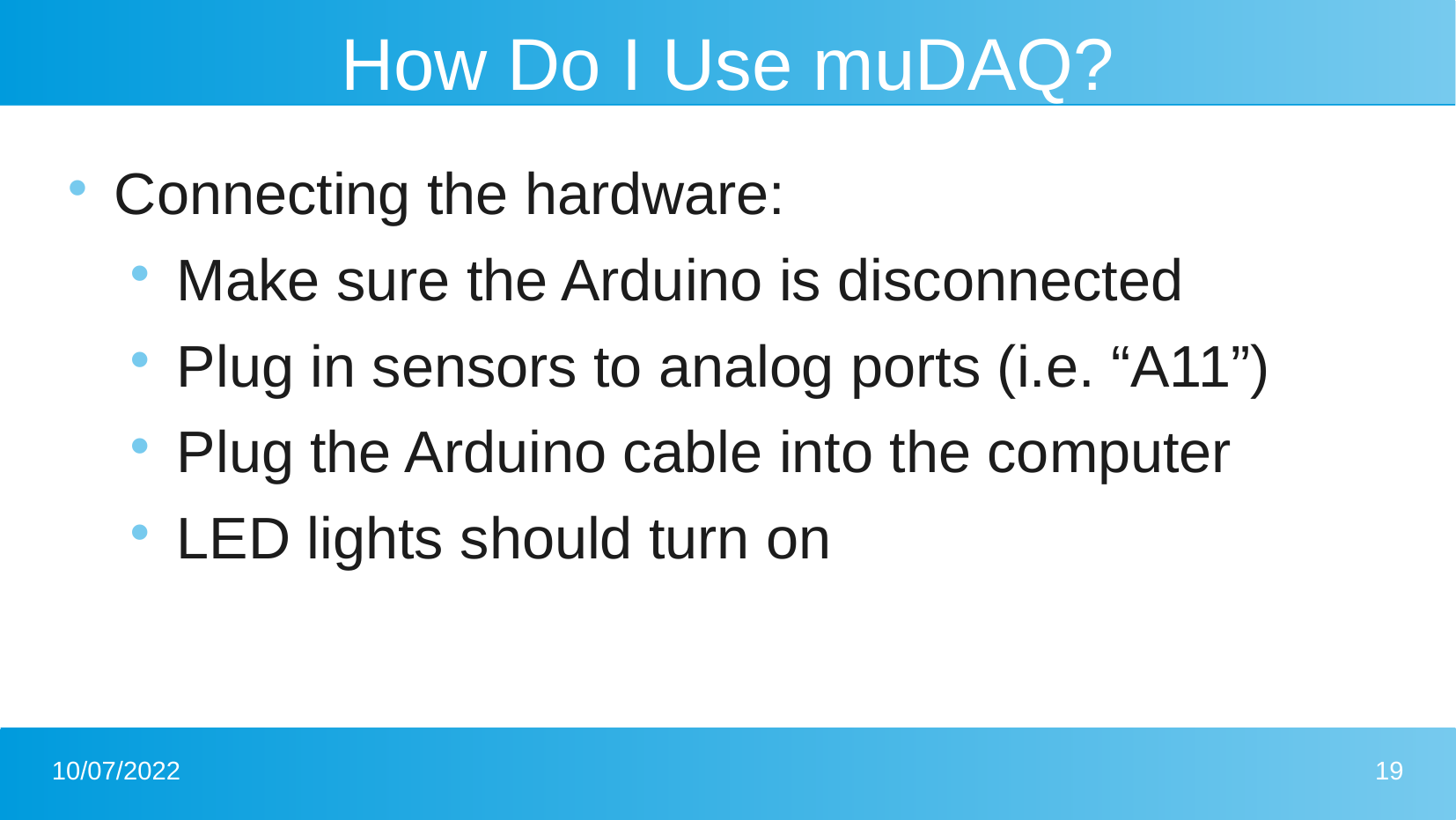

# How Do I Use muDAQ?
Connecting the hardware:
Make sure the Arduino is disconnected
Plug in sensors to analog ports (i.e. “A11”)
Plug the Arduino cable into the computer
LED lights should turn on
10/07/2022
19